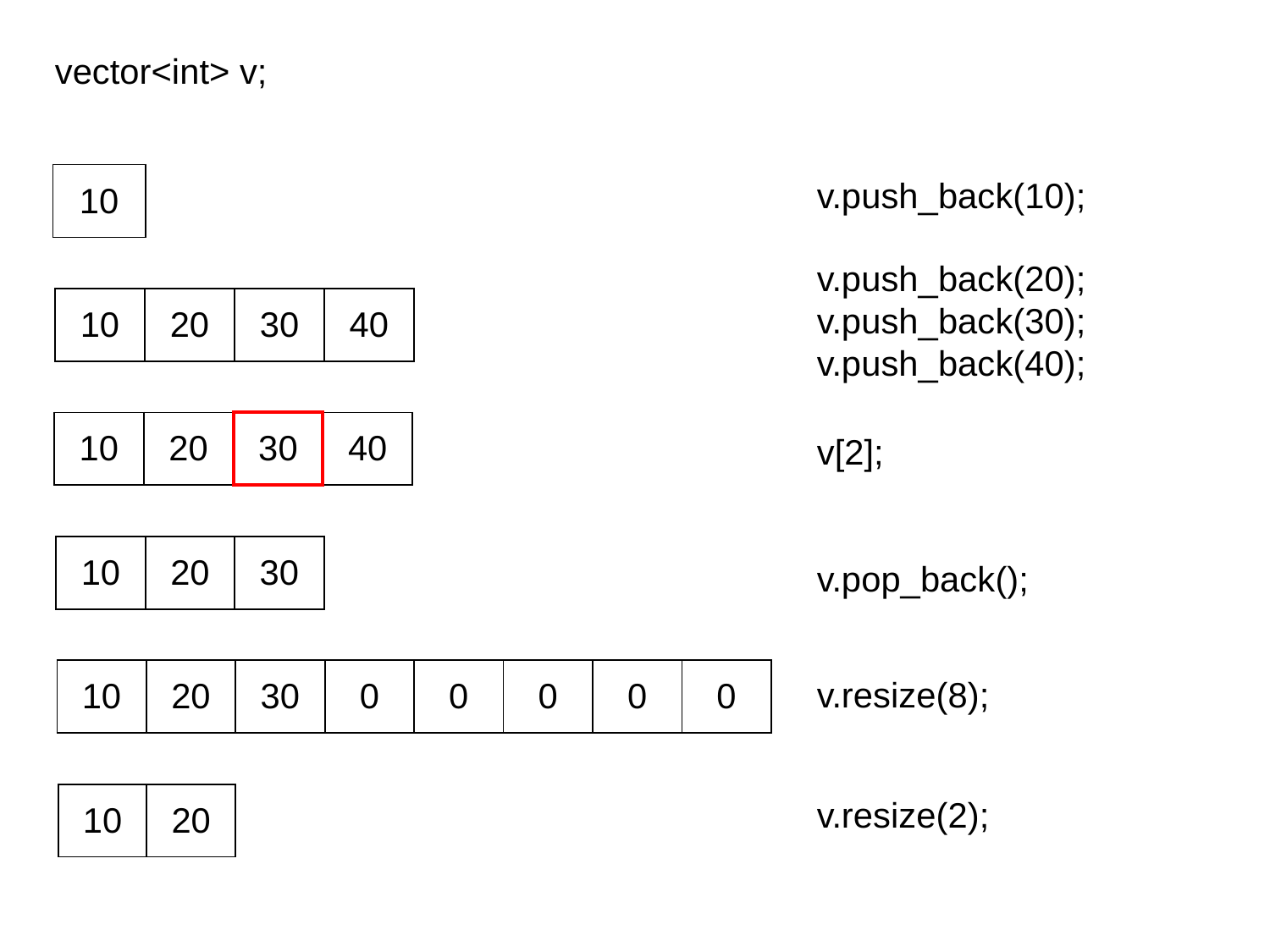

vector<int> v;
| 10 |
| --- |
v.push_back(10);
v.push_back(20);
v.push_back(30);
v.push_back(40);
| 10 | 20 | 30 | 40 |
| --- | --- | --- | --- |
| 10 | 20 | 30 | 40 |
| --- | --- | --- | --- |
v[2];
| 10 | 20 | 30 |
| --- | --- | --- |
v.pop_back();
| 10 | 20 | 30 | 0 | 0 | 0 | 0 | 0 |
| --- | --- | --- | --- | --- | --- | --- | --- |
v.resize(8);
| 10 | 20 |
| --- | --- |
v.resize(2);